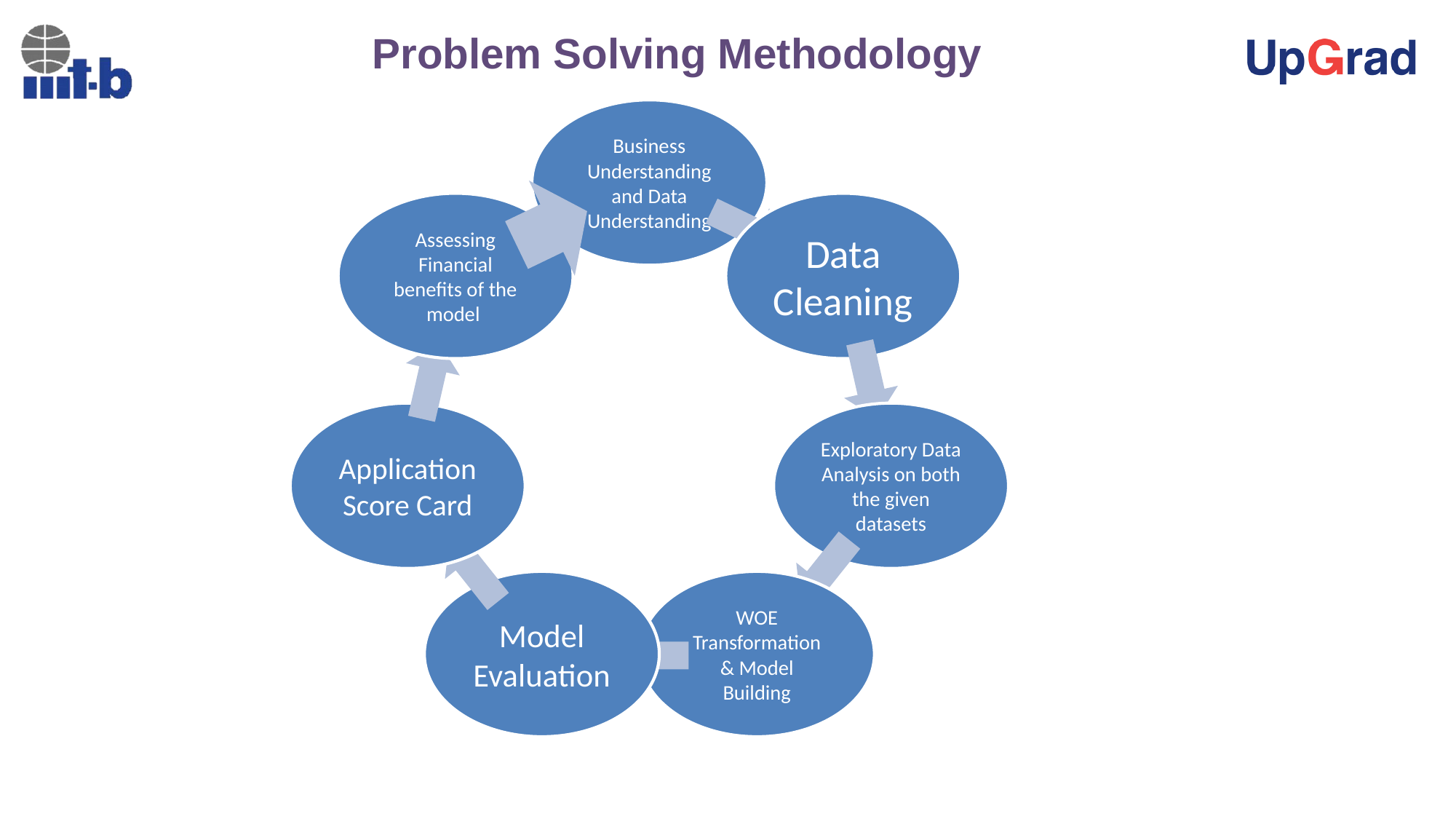

Problem Solving Methodology
Business Understanding and Data Understanding
Data Cleaning
Exploratory Data Analysis on both the given datasets
WOE Transformation & Model Building
Model Evaluation
Application Score Card
Assessing Financial benefits of the model